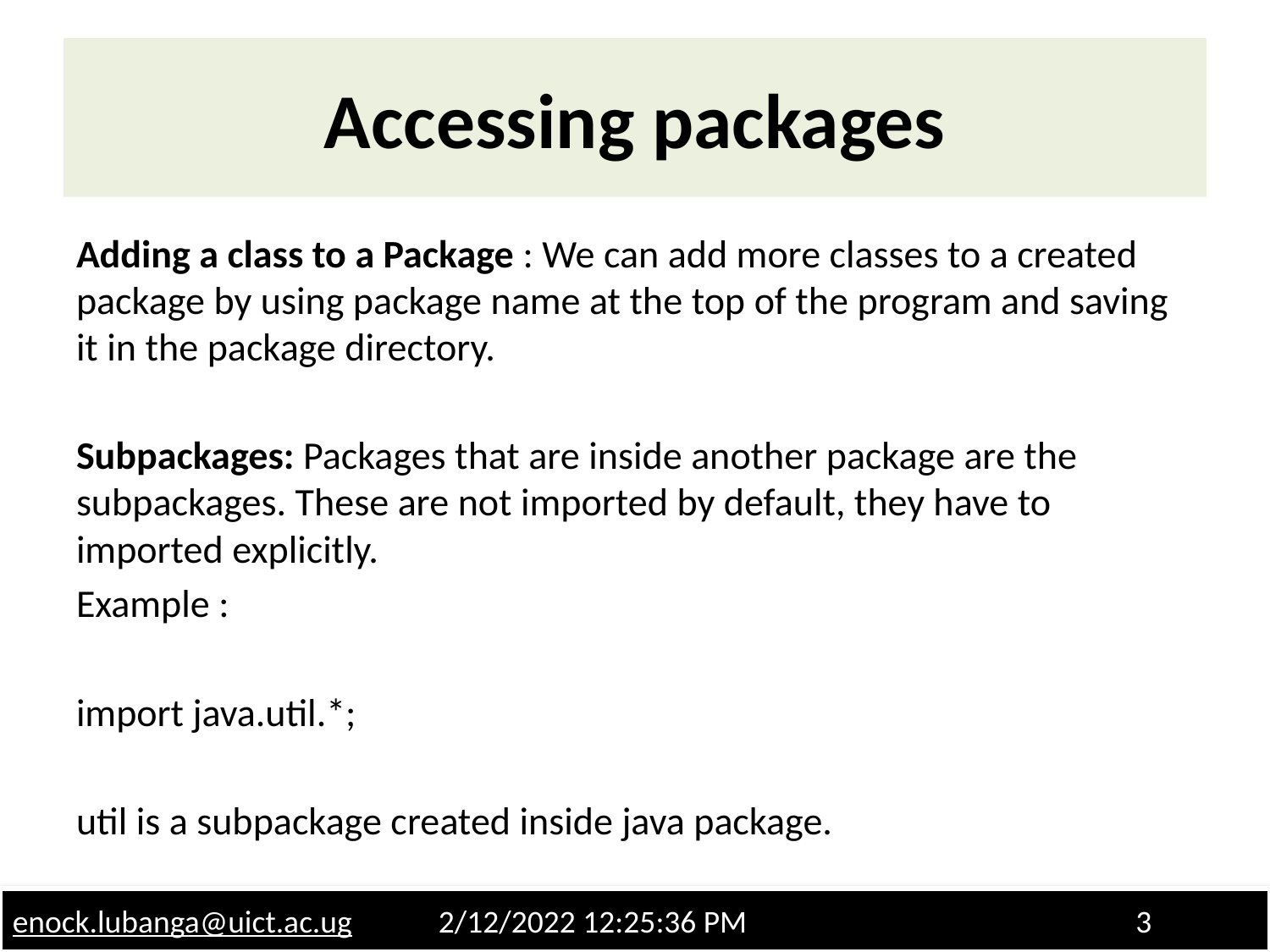

# Accessing packages
Adding a class to a Package : We can add more classes to a created package by using package name at the top of the program and saving it in the package directory.

Subpackages: Packages that are inside another package are the subpackages. These are not imported by default, they have to imported explicitly.
Example :

import java.util.*;

util is a subpackage created inside java package.